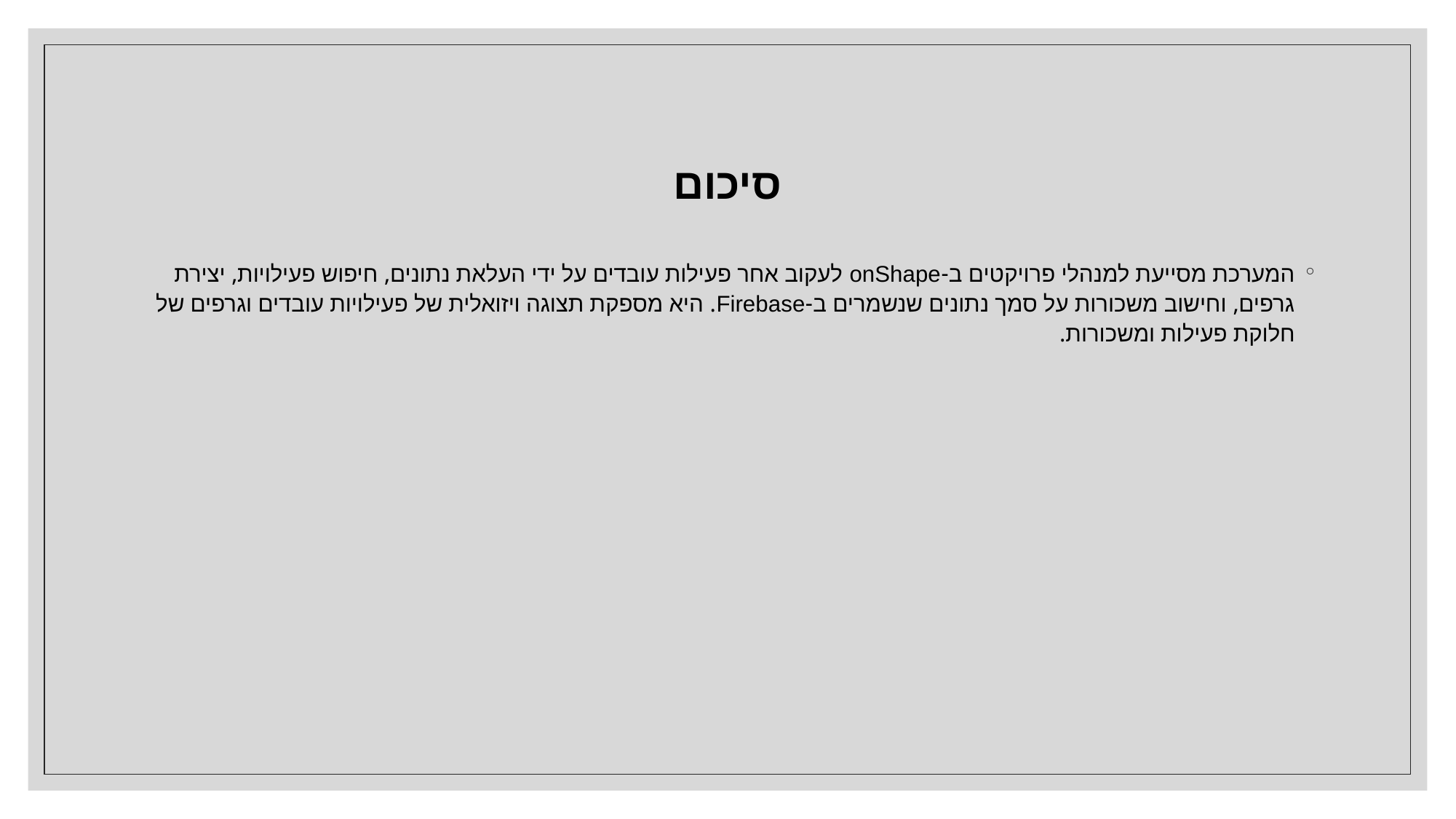

סיכום
המערכת מסייעת למנהלי פרויקטים ב-onShape לעקוב אחר פעילות עובדים על ידי העלאת נתונים, חיפוש פעילויות, יצירת גרפים, וחישוב משכורות על סמך נתונים שנשמרים ב-Firebase. היא מספקת תצוגה ויזואלית של פעילויות עובדים וגרפים של חלוקת פעילות ומשכורות.